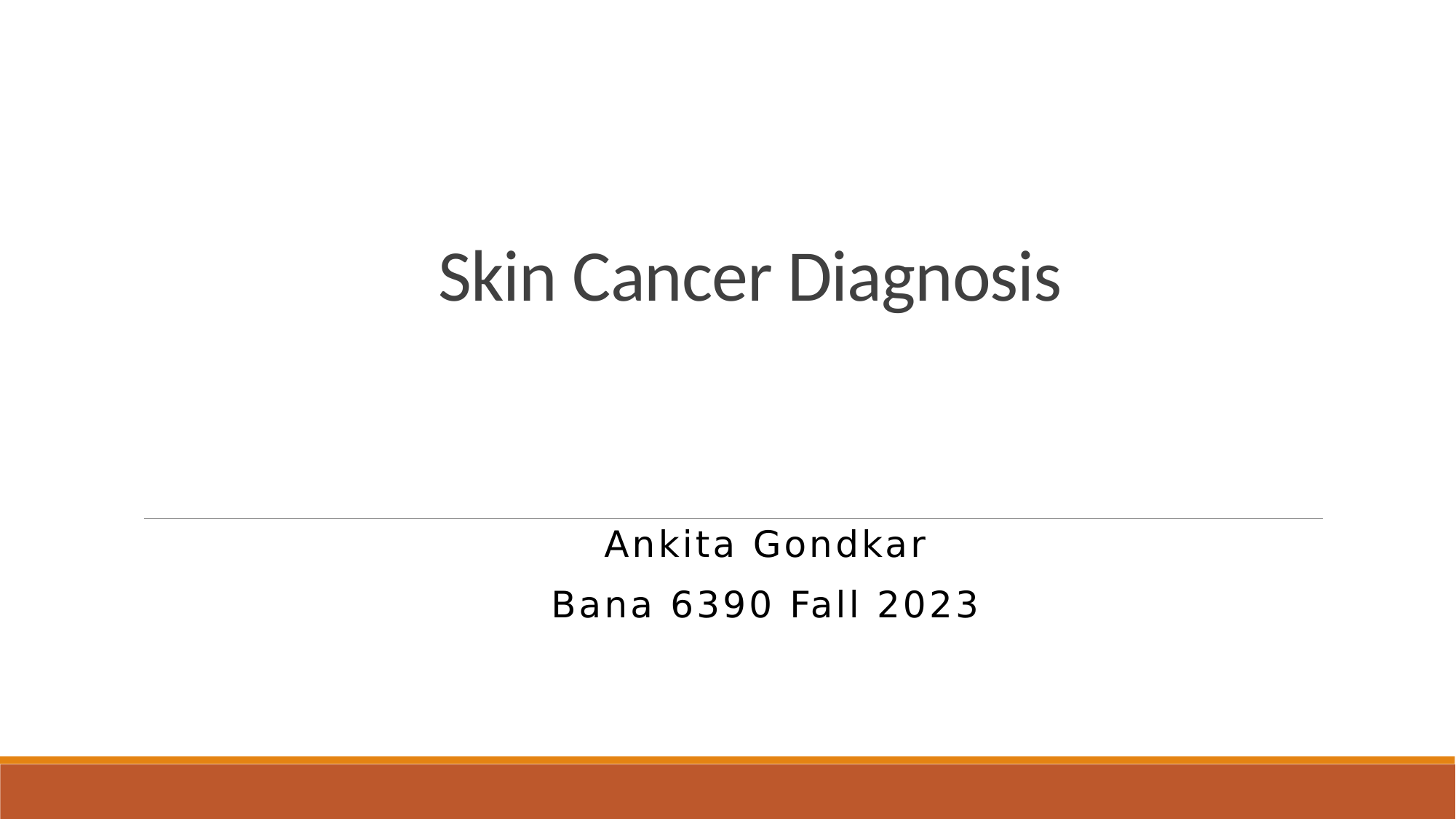

# Skin Cancer Diagnosis
Ankita Gondkar
Bana 6390 Fall 2023